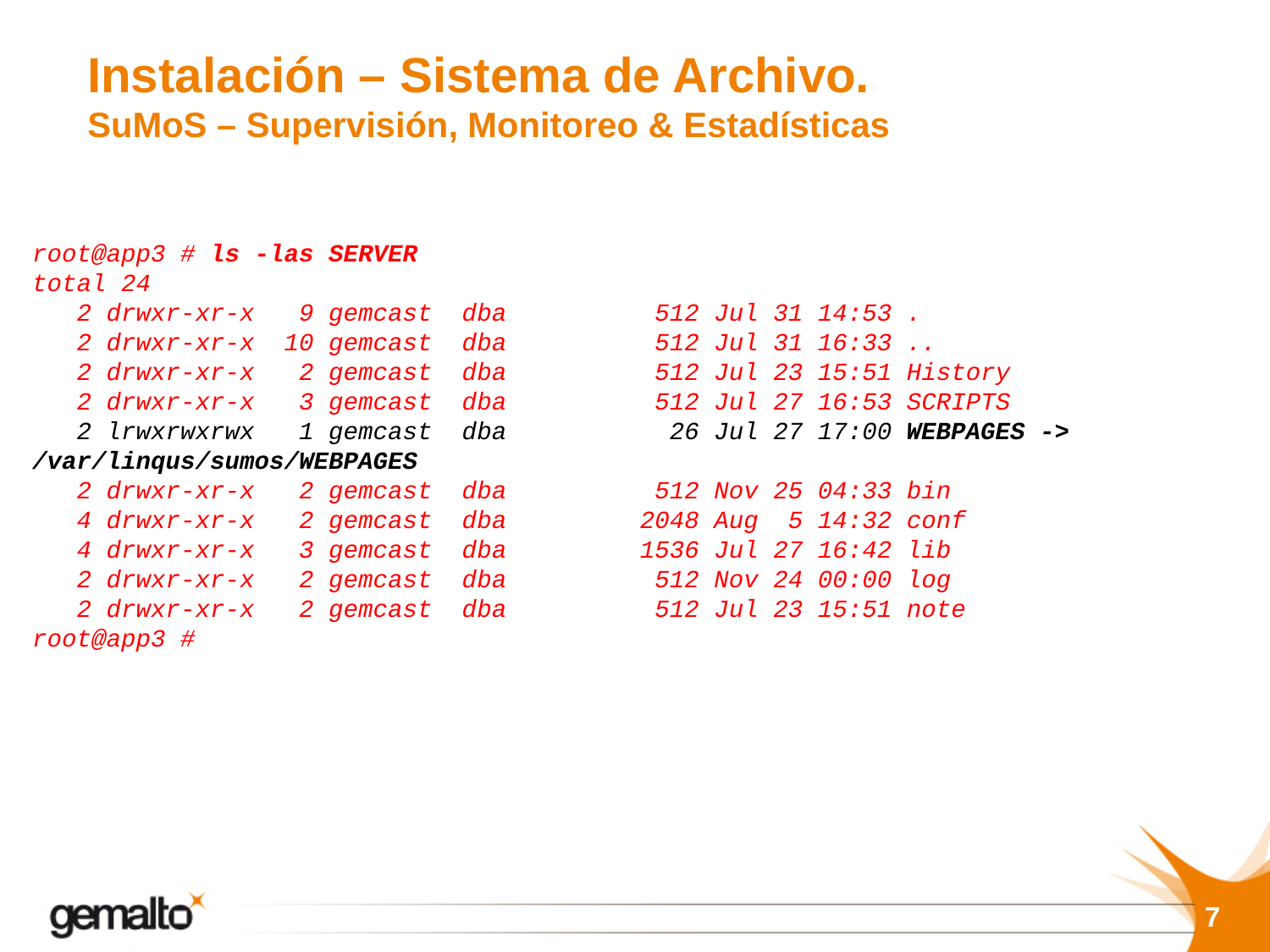

# Instalación – Sistema de Archivo. SuMoS – Supervisión, Monitoreo & Estadísticas
root@app3 # ls -las SERVER
total 24
   2 drwxr-xr-x   9 gemcast  dba          512 Jul 31 14:53 .
   2 drwxr-xr-x  10 gemcast  dba          512 Jul 31 16:33 ..
   2 drwxr-xr-x   2 gemcast  dba          512 Jul 23 15:51 History
   2 drwxr-xr-x   3 gemcast  dba          512 Jul 27 16:53 SCRIPTS
   2 lrwxrwxrwx   1 gemcast  dba           26 Jul 27 17:00 WEBPAGES -> /var/linqus/sumos/WEBPAGES
   2 drwxr-xr-x   2 gemcast  dba          512 Nov 25 04:33 bin
   4 drwxr-xr-x   2 gemcast  dba         2048 Aug  5 14:32 conf
   4 drwxr-xr-x   3 gemcast  dba         1536 Jul 27 16:42 lib
   2 drwxr-xr-x   2 gemcast  dba          512 Nov 24 00:00 log
   2 drwxr-xr-x   2 gemcast  dba          512 Jul 23 15:51 note
root@app3 #
7